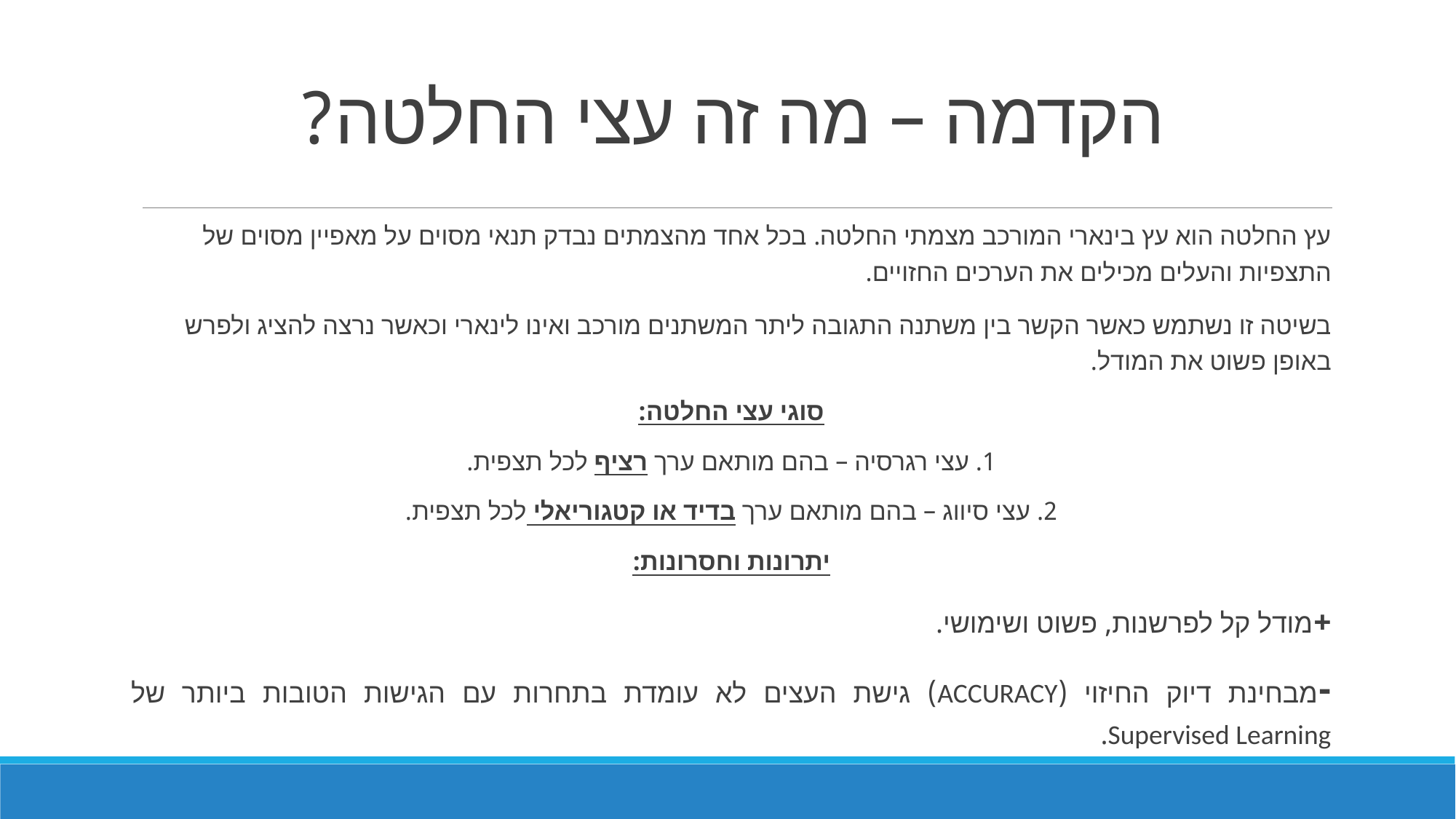

# הקדמה – מה זה עצי החלטה?
עץ החלטה הוא עץ בינארי המורכב מצמתי החלטה. בכל אחד מהצמתים נבדק תנאי מסוים על מאפיין מסוים של התצפיות והעלים מכילים את הערכים החזויים.
בשיטה זו נשתמש כאשר הקשר בין משתנה התגובה ליתר המשתנים מורכב ואינו לינארי וכאשר נרצה להציג ולפרש באופן פשוט את המודל.
סוגי עצי החלטה:
1. עצי רגרסיה – בהם מותאם ערך רציף לכל תצפית.
2. עצי סיווג – בהם מותאם ערך בדיד או קטגוריאלי לכל תצפית.
יתרונות וחסרונות:
+מודל קל לפרשנות, פשוט ושימושי.
-מבחינת דיוק החיזוי (ACCURACY) גישת העצים לא עומדת בתחרות עם הגישות הטובות ביותר של Supervised Learning.